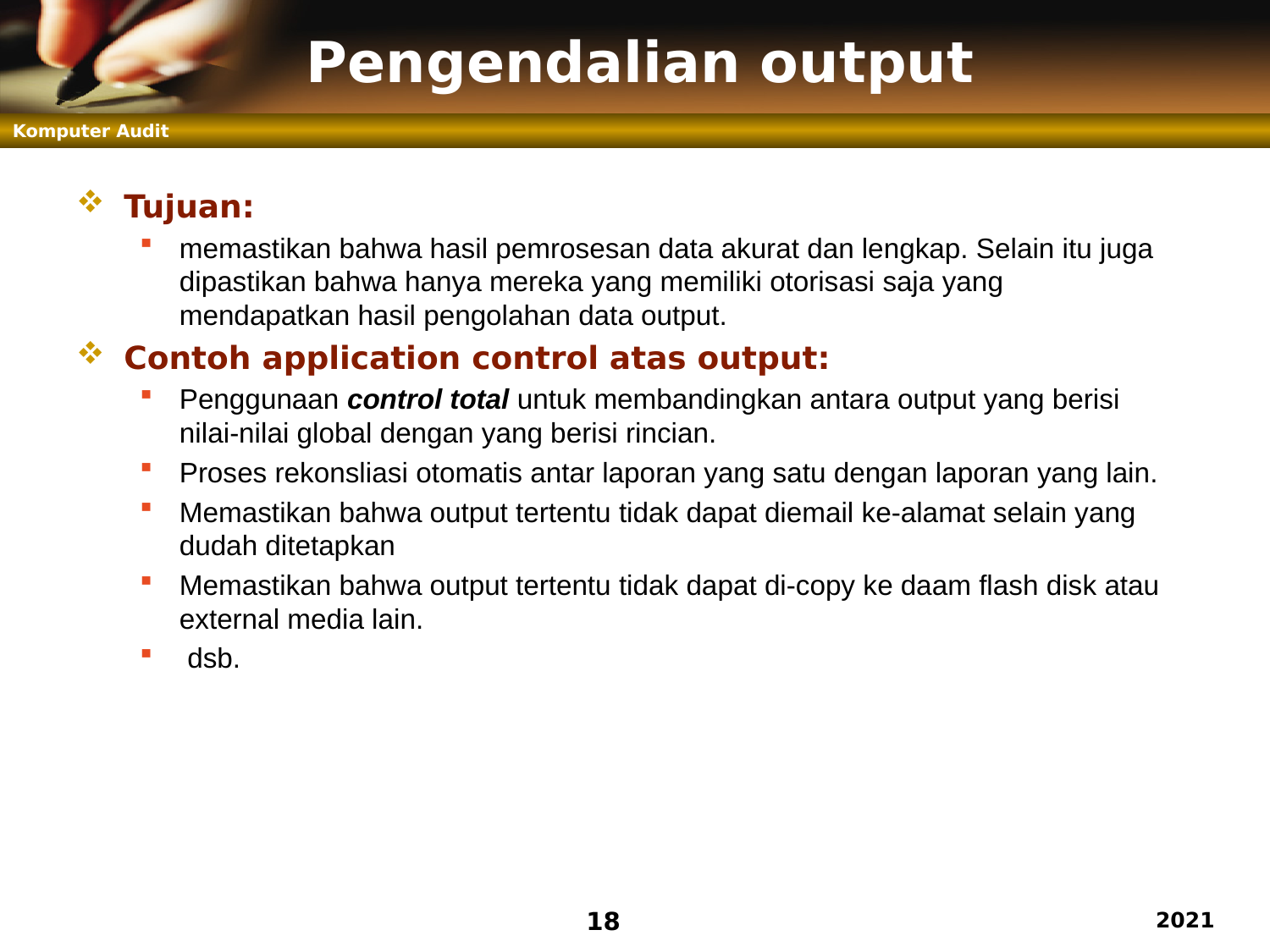

# Pengendalian output
Tujuan:
memastikan bahwa hasil pemrosesan data akurat dan lengkap. Selain itu juga dipastikan bahwa hanya mereka yang memiliki otorisasi saja yang mendapatkan hasil pengolahan data output.
Contoh application control atas output:
Penggunaan control total untuk membandingkan antara output yang berisi nilai-nilai global dengan yang berisi rincian.
Proses rekonsliasi otomatis antar laporan yang satu dengan laporan yang lain.
Memastikan bahwa output tertentu tidak dapat diemail ke-alamat selain yang dudah ditetapkan
Memastikan bahwa output tertentu tidak dapat di-copy ke daam flash disk atau external media lain.
 dsb.
18
2021